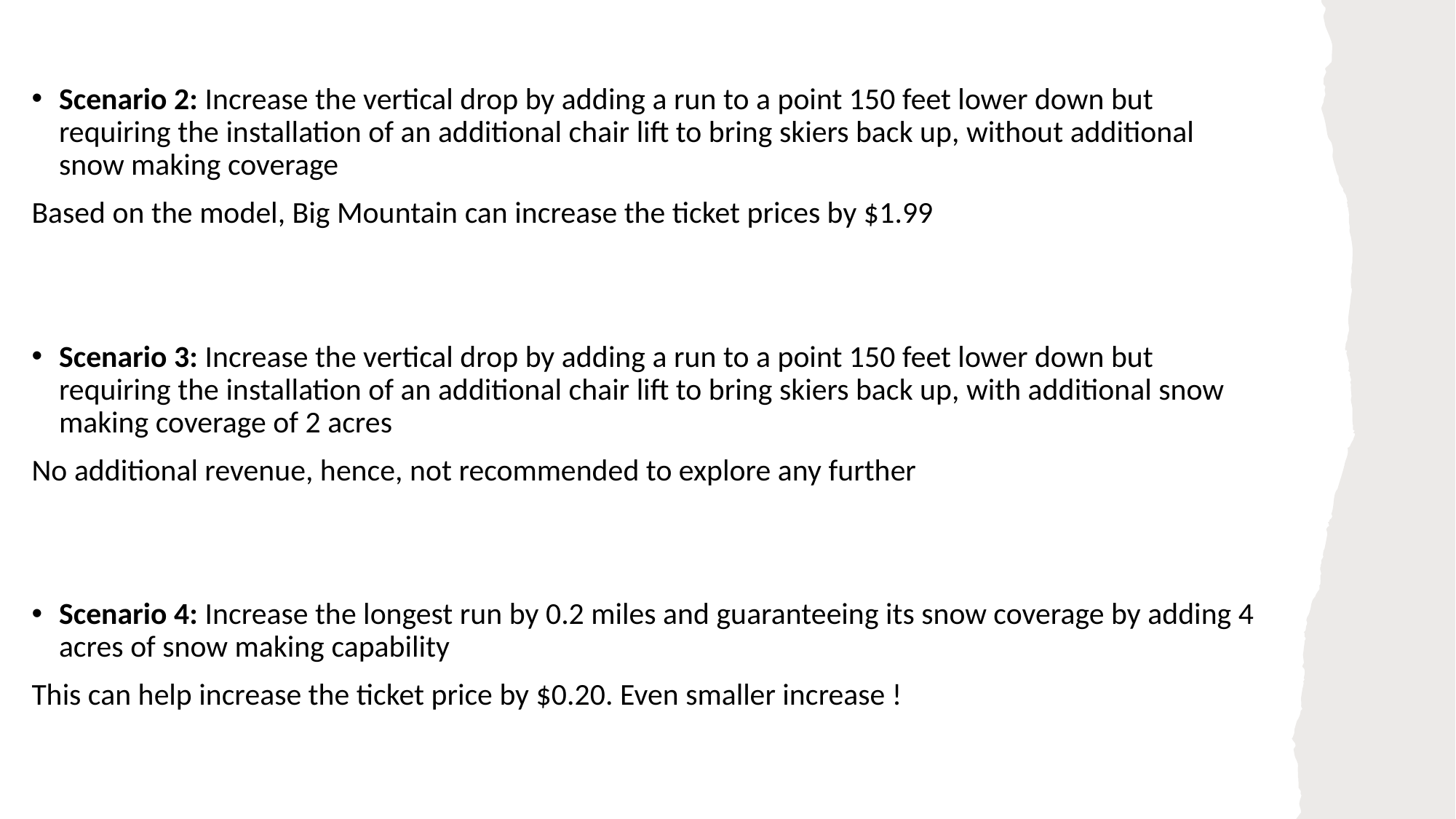

Scenario 2: Increase the vertical drop by adding a run to a point 150 feet lower down but requiring the installation of an additional chair lift to bring skiers back up, without additional snow making coverage
Based on the model, Big Mountain can increase the ticket prices by $1.99

Scenario 3: Increase the vertical drop by adding a run to a point 150 feet lower down but requiring the installation of an additional chair lift to bring skiers back up, with additional snow making coverage of 2 acres
No additional revenue, hence, not recommended to explore any further

Scenario 4: Increase the longest run by 0.2 miles and guaranteeing its snow coverage by adding 4 acres of snow making capability
This can help increase the ticket price by $0.20. Even smaller increase !